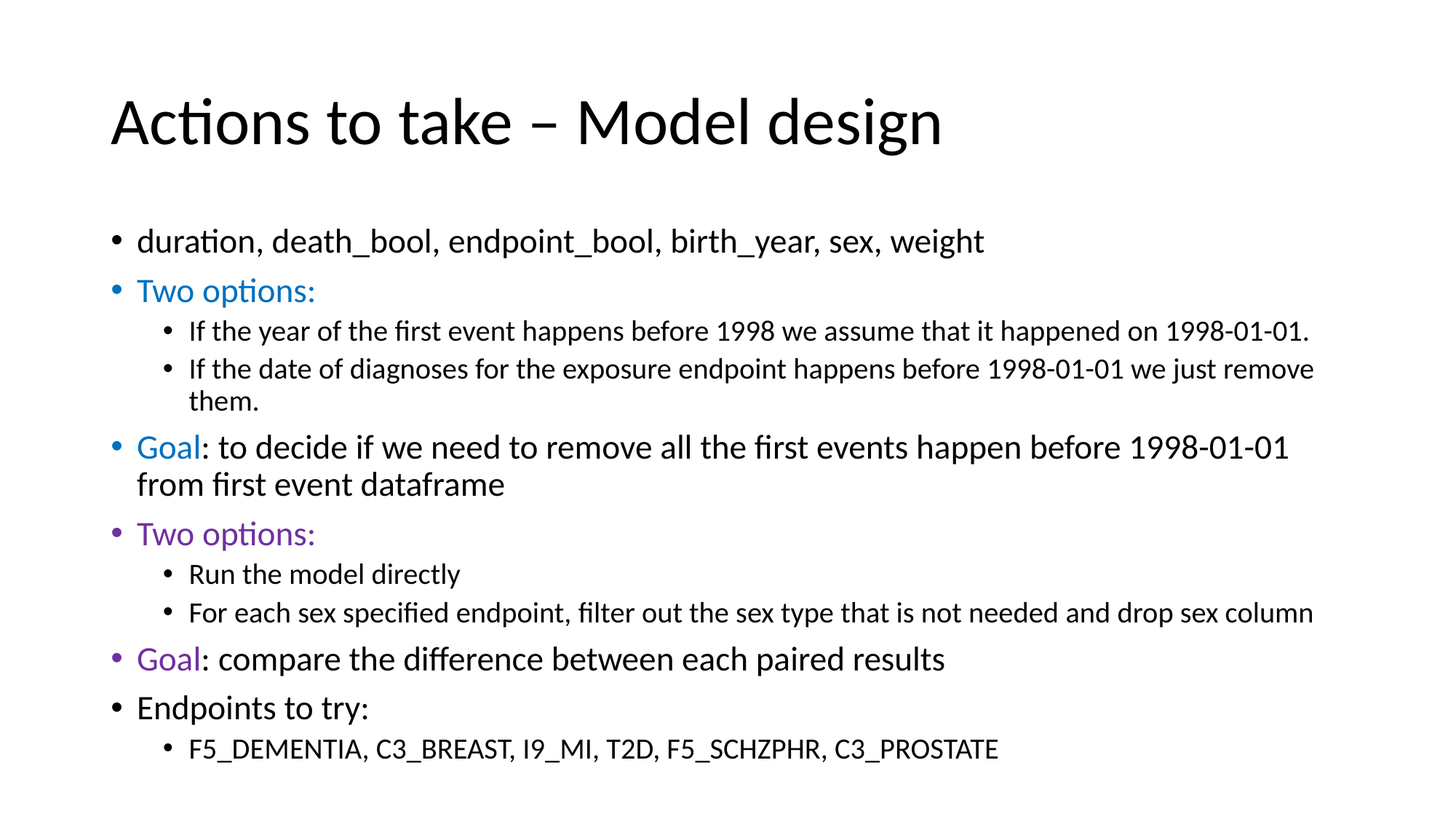

# Actions to take – Model design
duration, death_bool, endpoint_bool, birth_year, sex, weight
Two options:
If the year of the first event happens before 1998 we assume that it happened on 1998-01-01.
If the date of diagnoses for the exposure endpoint happens before 1998-01-01 we just remove them.
Goal: to decide if we need to remove all the first events happen before 1998-01-01 from first event dataframe
Two options:
Run the model directly
For each sex specified endpoint, filter out the sex type that is not needed and drop sex column
Goal: compare the difference between each paired results
Endpoints to try:
F5_DEMENTIA, C3_BREAST, I9_MI, T2D, F5_SCHZPHR, C3_PROSTATE